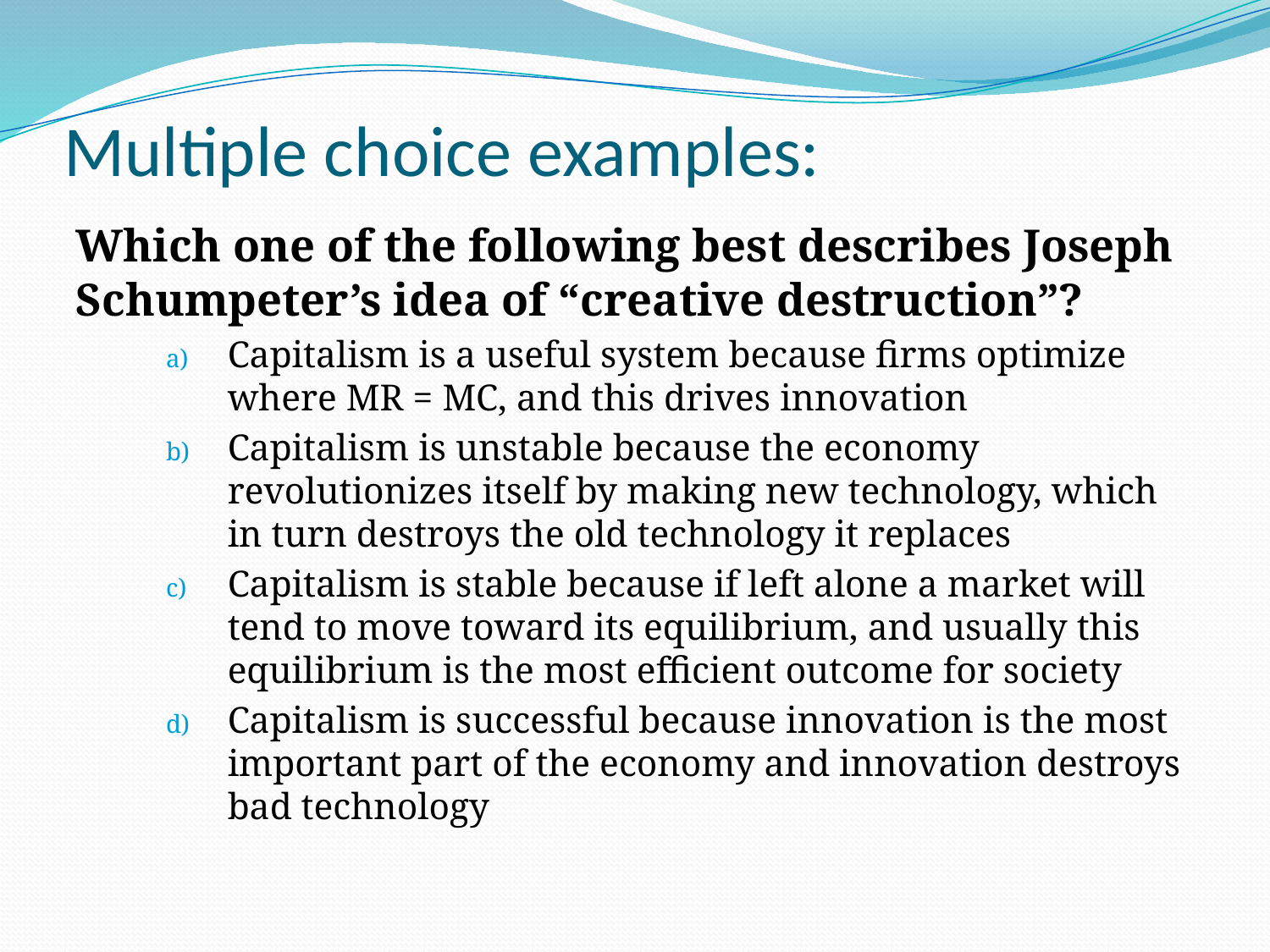

# Multiple choice examples:
Which one of the following best describes Joseph Schumpeter’s idea of “creative destruction”?
Capitalism is a useful system because firms optimize where MR = MC, and this drives innovation
Capitalism is unstable because the economy revolutionizes itself by making new technology, which in turn destroys the old technology it replaces
Capitalism is stable because if left alone a market will tend to move toward its equilibrium, and usually this equilibrium is the most efficient outcome for society
Capitalism is successful because innovation is the most important part of the economy and innovation destroys bad technology